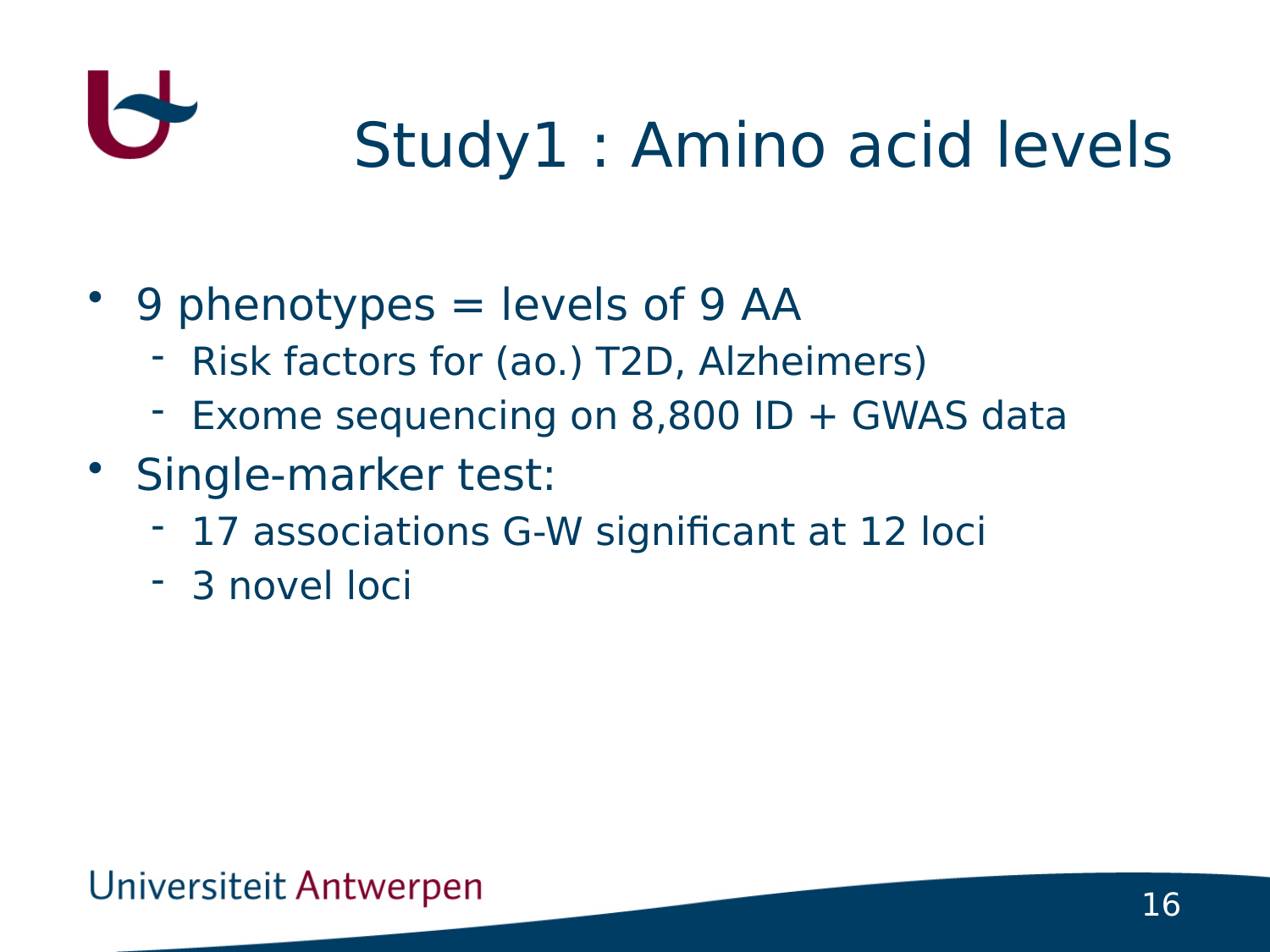

# Study1 : Amino acid levels
9 phenotypes = levels of 9 AA
Risk factors for (ao.) T2D, Alzheimers)
Exome sequencing on 8,800 ID + GWAS data
Single-marker test:
17 associations G-W significant at 12 loci
3 novel loci